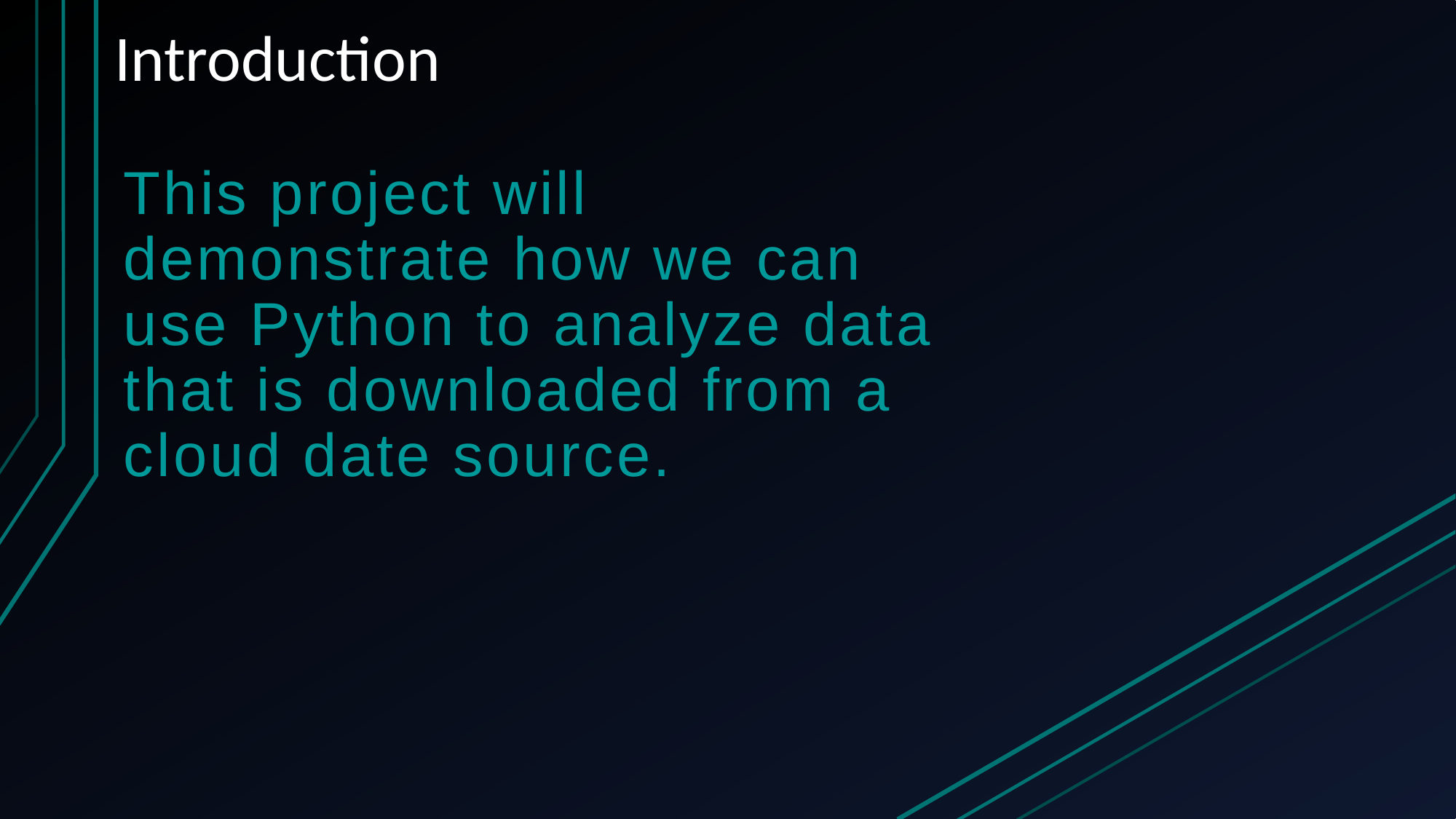

# Introduction
This project will demonstrate how we can use Python to analyze data that is downloaded from a cloud date source.